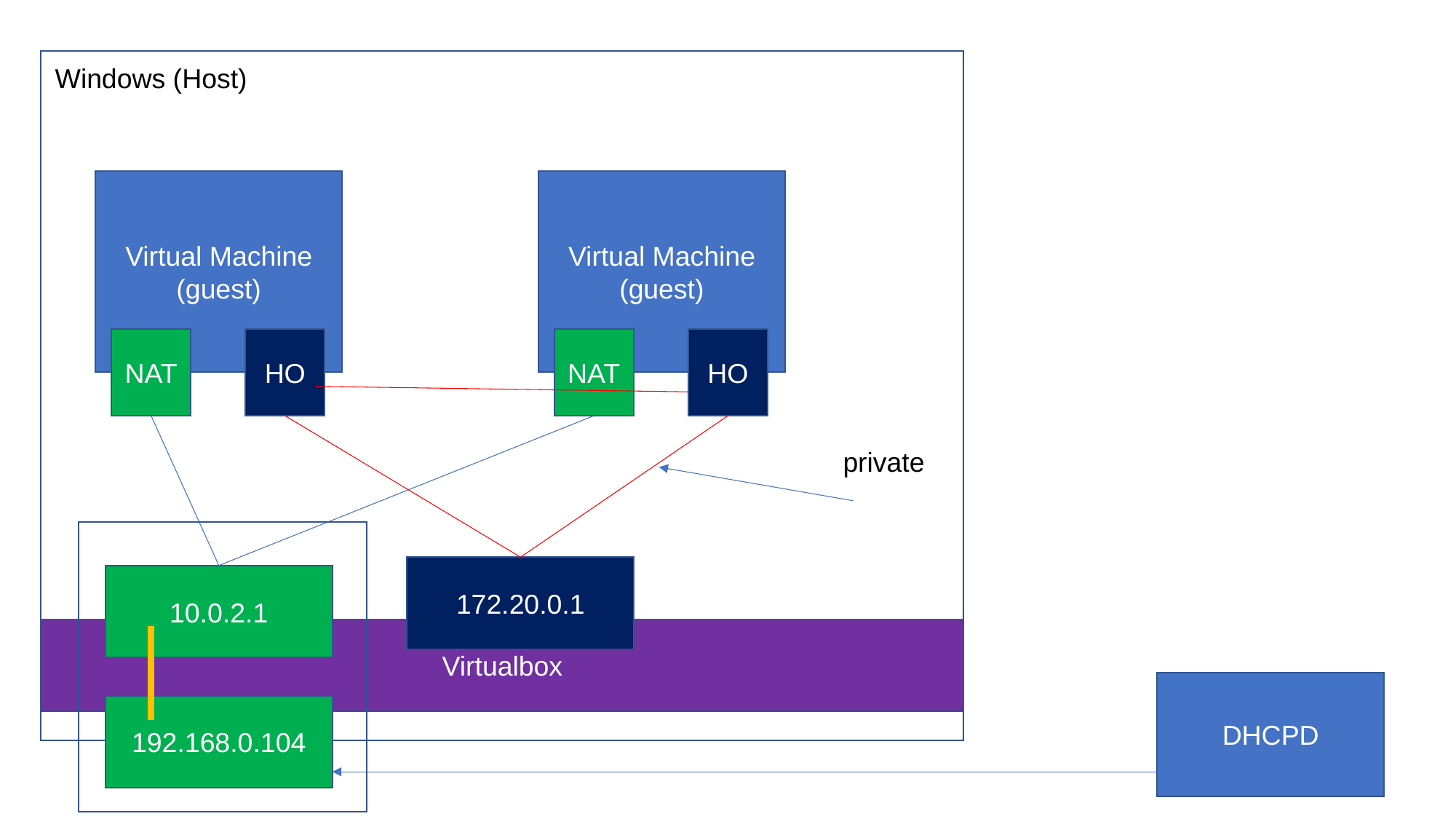

Windows (Host)
Virtual Machine
(guest)
Virtual Machine
(guest)
NAT
HO
NAT
HO
private

172.20.0.1
10.0.2.1
Virtualbox
DHCPD
192.168.0.104